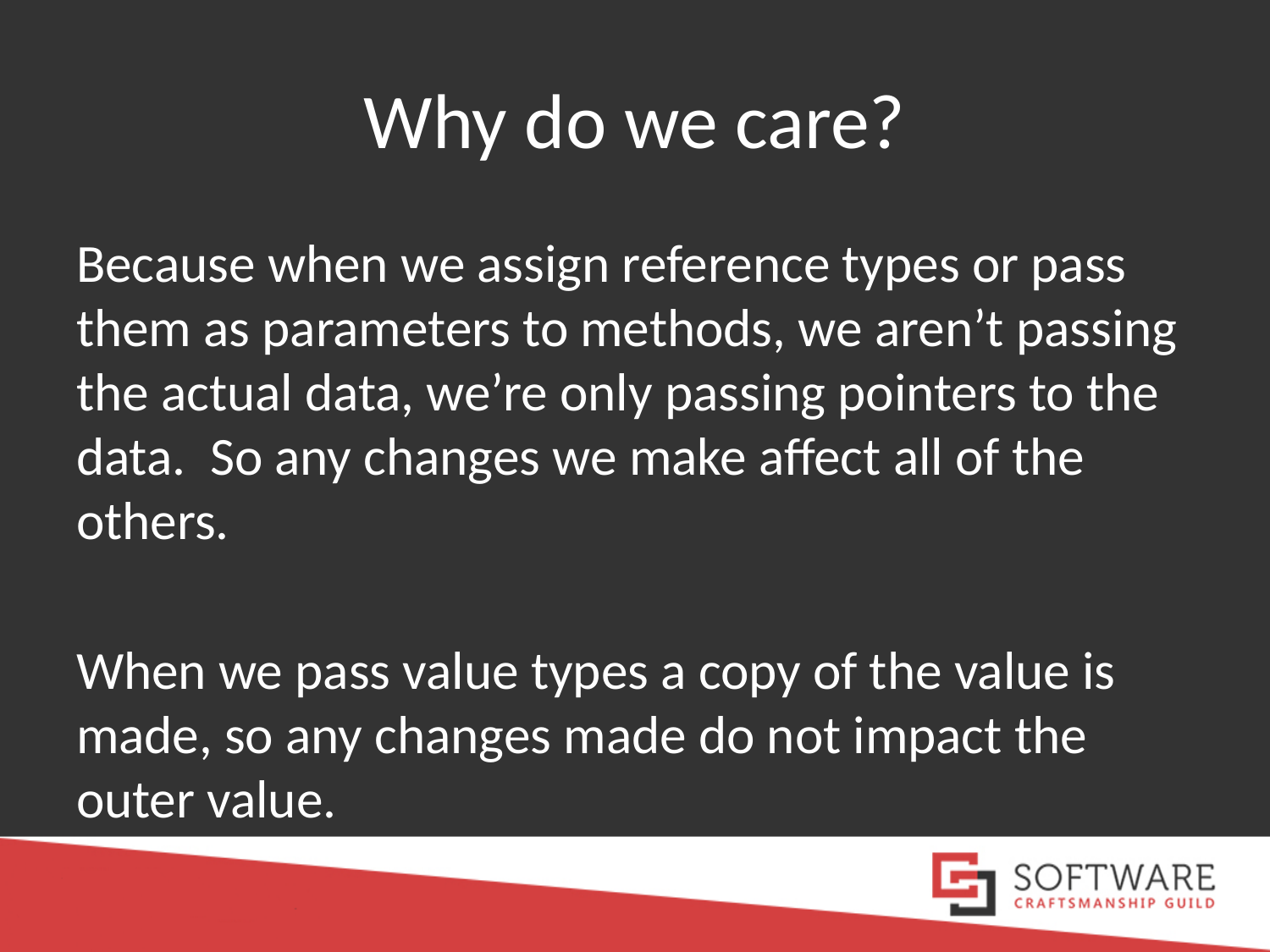

# Why do we care?
Because when we assign reference types or pass them as parameters to methods, we aren’t passing the actual data, we’re only passing pointers to the data.  So any changes we make affect all of the others.

When we pass value types a copy of the value is made, so any changes made do not impact the outer value.